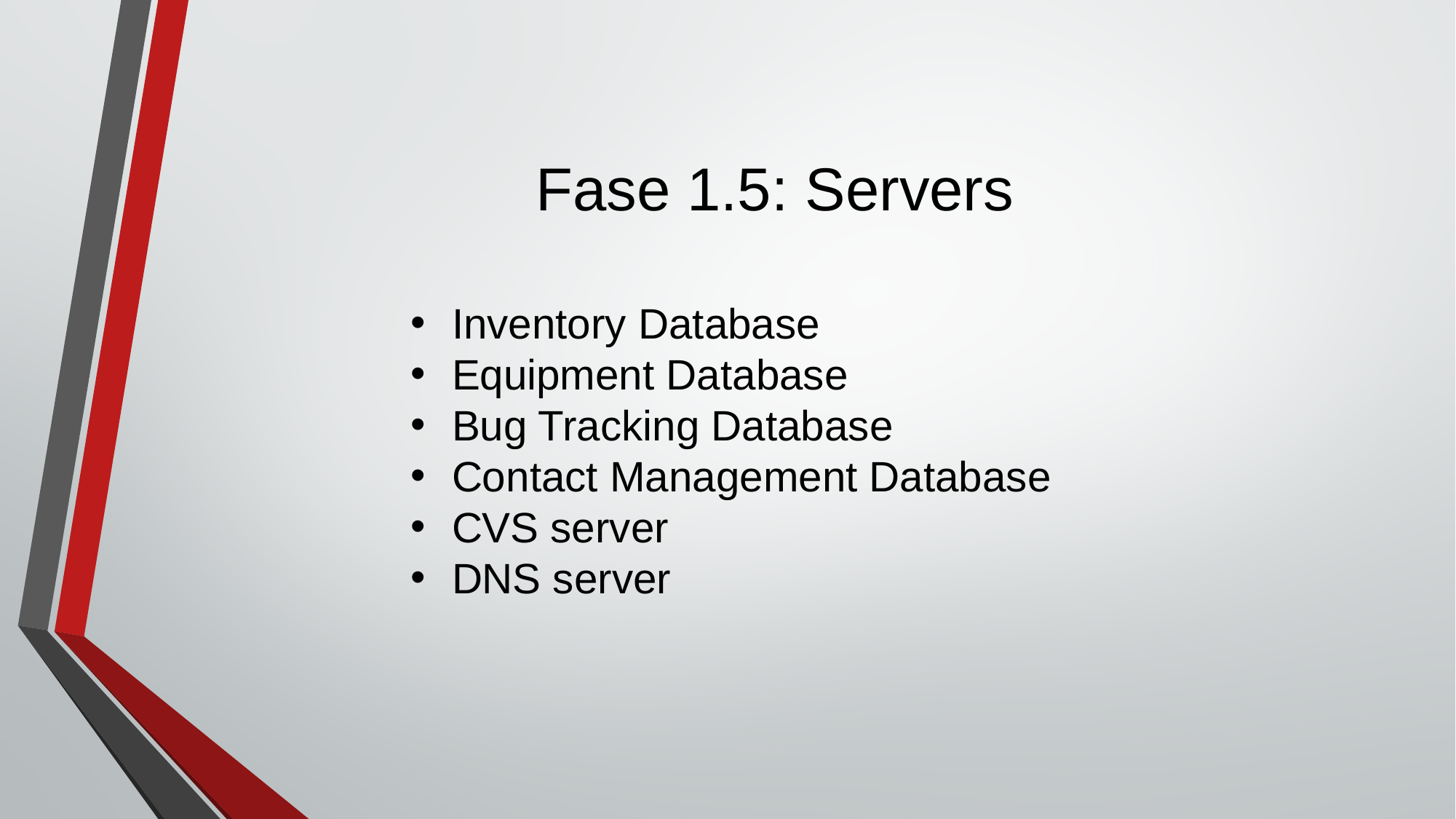

# Fase 1.5: Servers
Inventory Database
Equipment Database
Bug Tracking Database
Contact Management Database
CVS server
DNS server